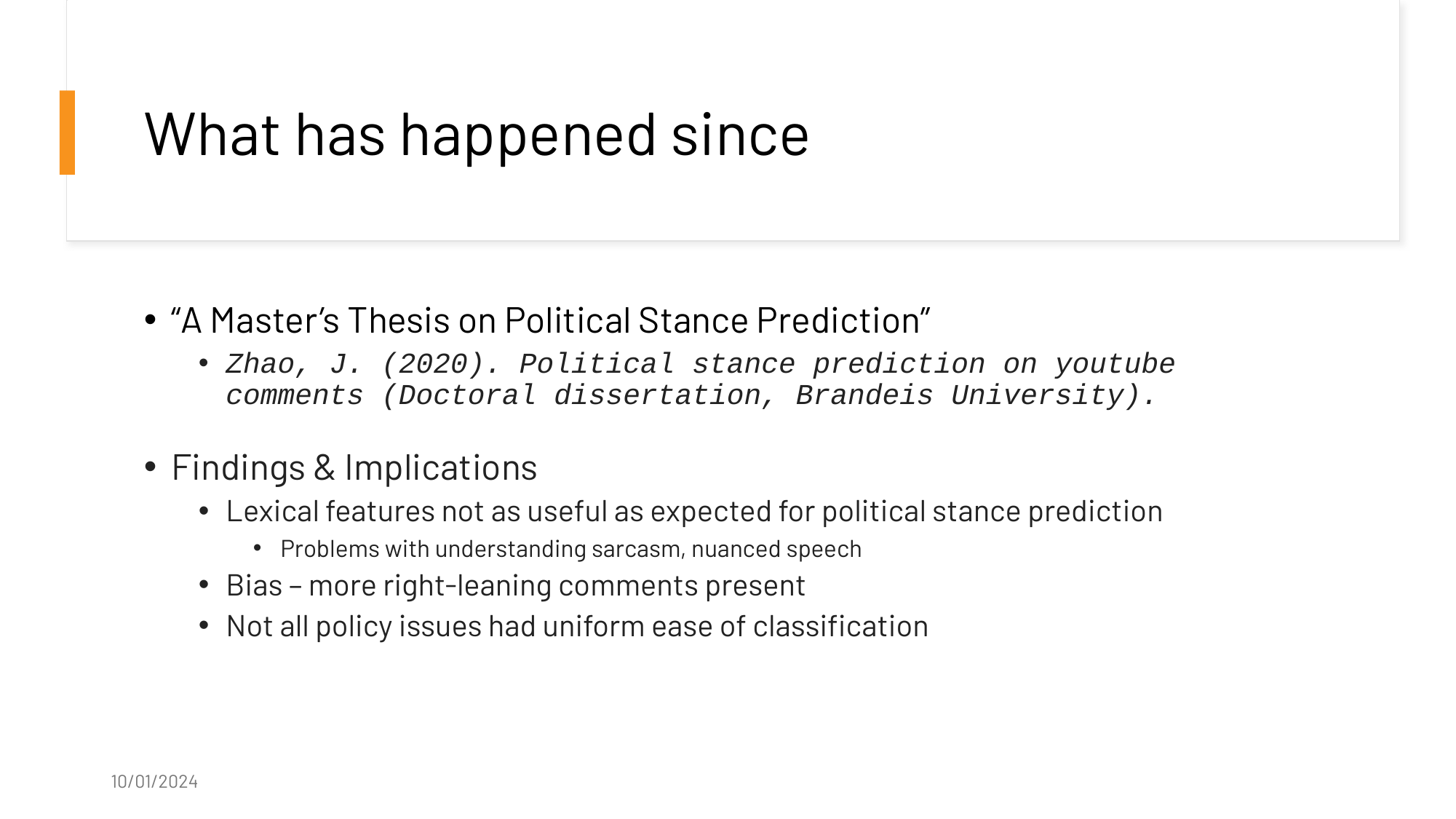

# What has happened since

“A Master’s Thesis on Political Stance Prediction”
Zhao, J. (2020). Political stance prediction on youtube comments (Doctoral dissertation, Brandeis University).
Findings & Implications
Lexical features not as useful as expected for political stance prediction
Problems with understanding sarcasm, nuanced speech
Bias – more right-leaning comments present
Not all policy issues had uniform ease of classification
10/01/2024